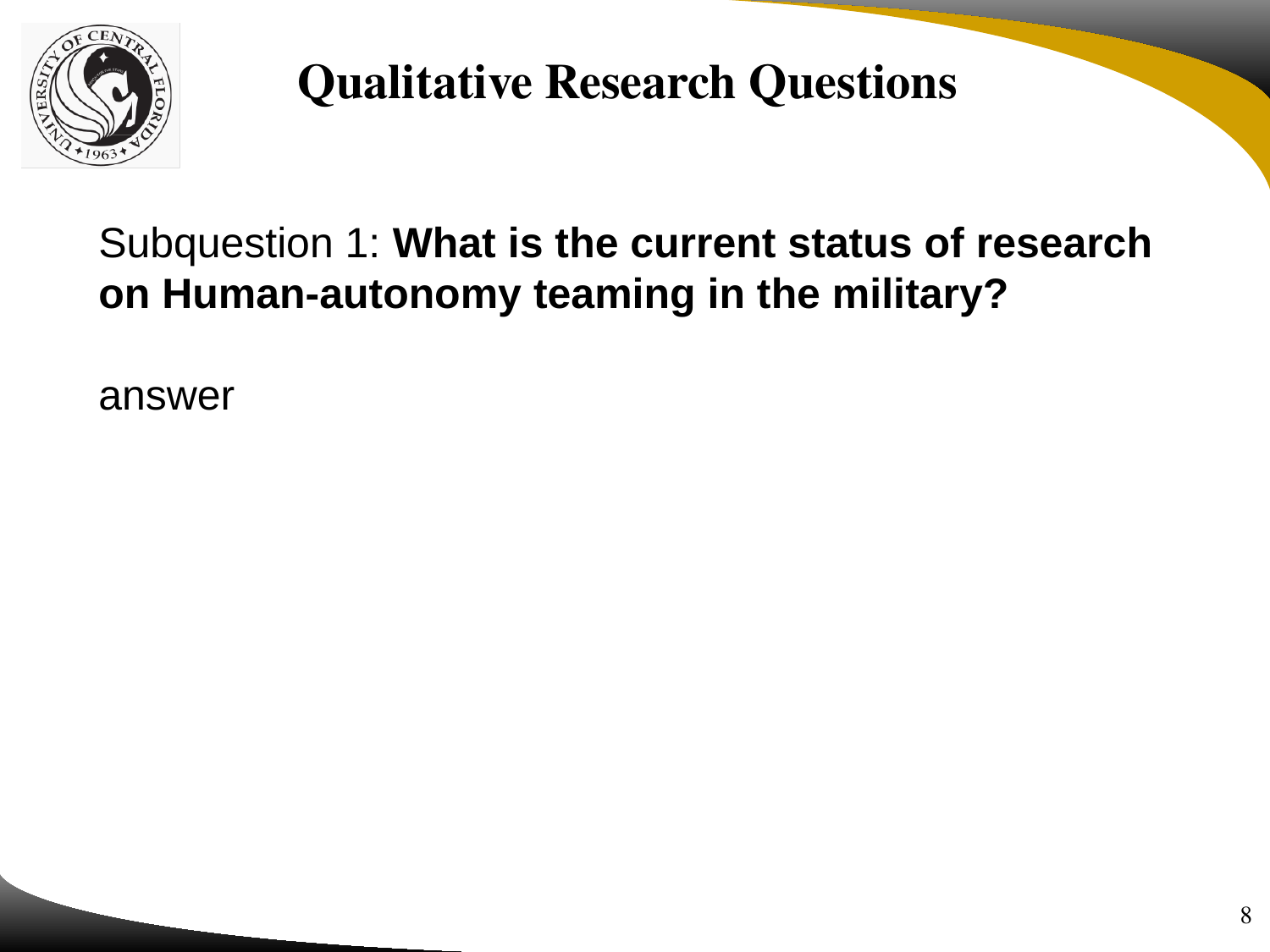

Qualitative Research Questions
Subquestion 1: What is the current status of research on Human-autonomy teaming in the military?

answer
8